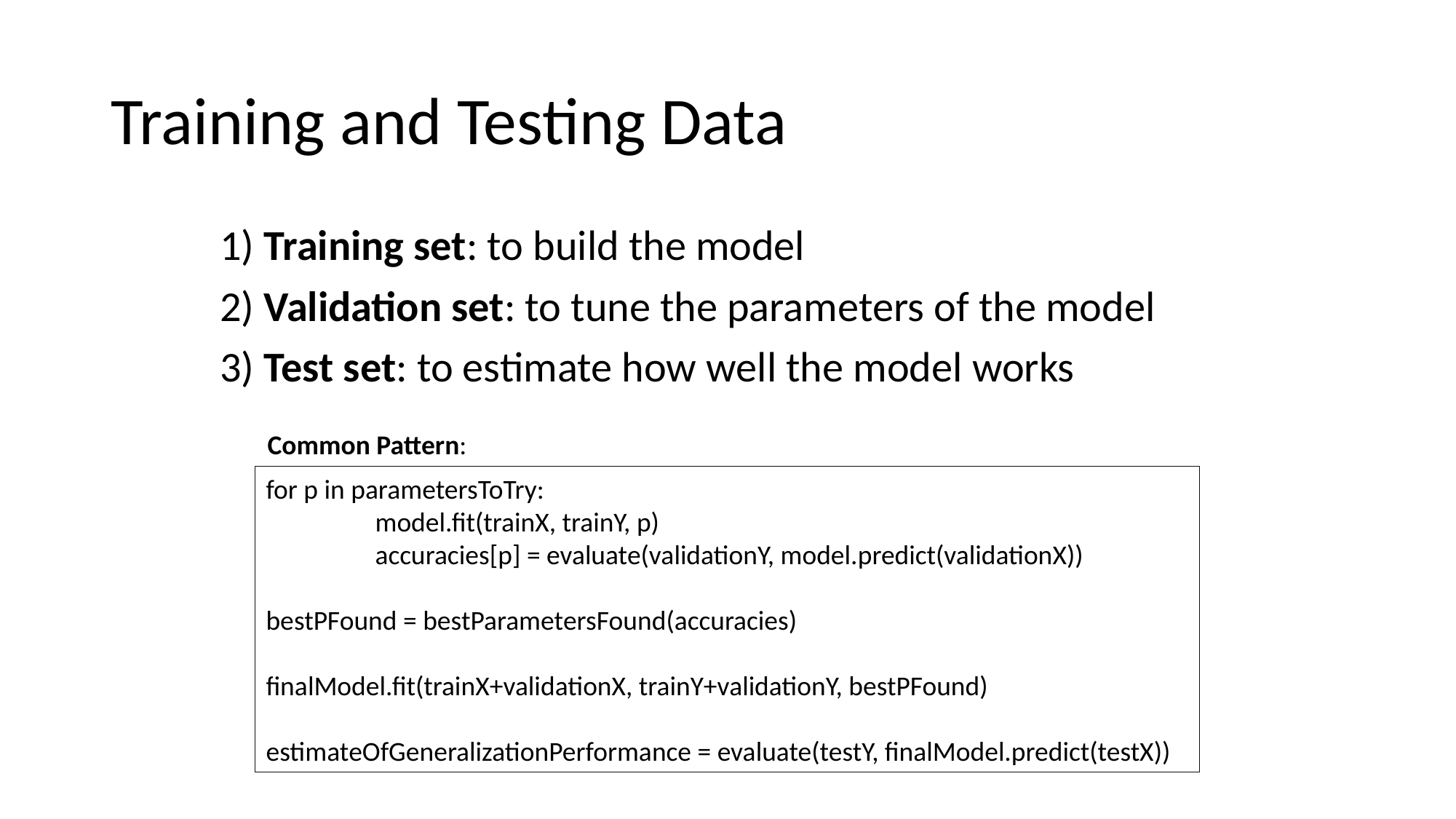

# Training and Testing Data
	1) Training set: to build the model
	2) Validation set: to tune the parameters of the model
	3) Test set: to estimate how well the model works

Common Pattern:
for p in parametersToTry:
	model.fit(trainX, trainY, p)
	accuracies[p] = evaluate(validationY, model.predict(validationX))

bestPFound = bestParametersFound(accuracies)

finalModel.fit(trainX+validationX, trainY+validationY, bestPFound)

estimateOfGeneralizationPerformance = evaluate(testY, finalModel.predict(testX))